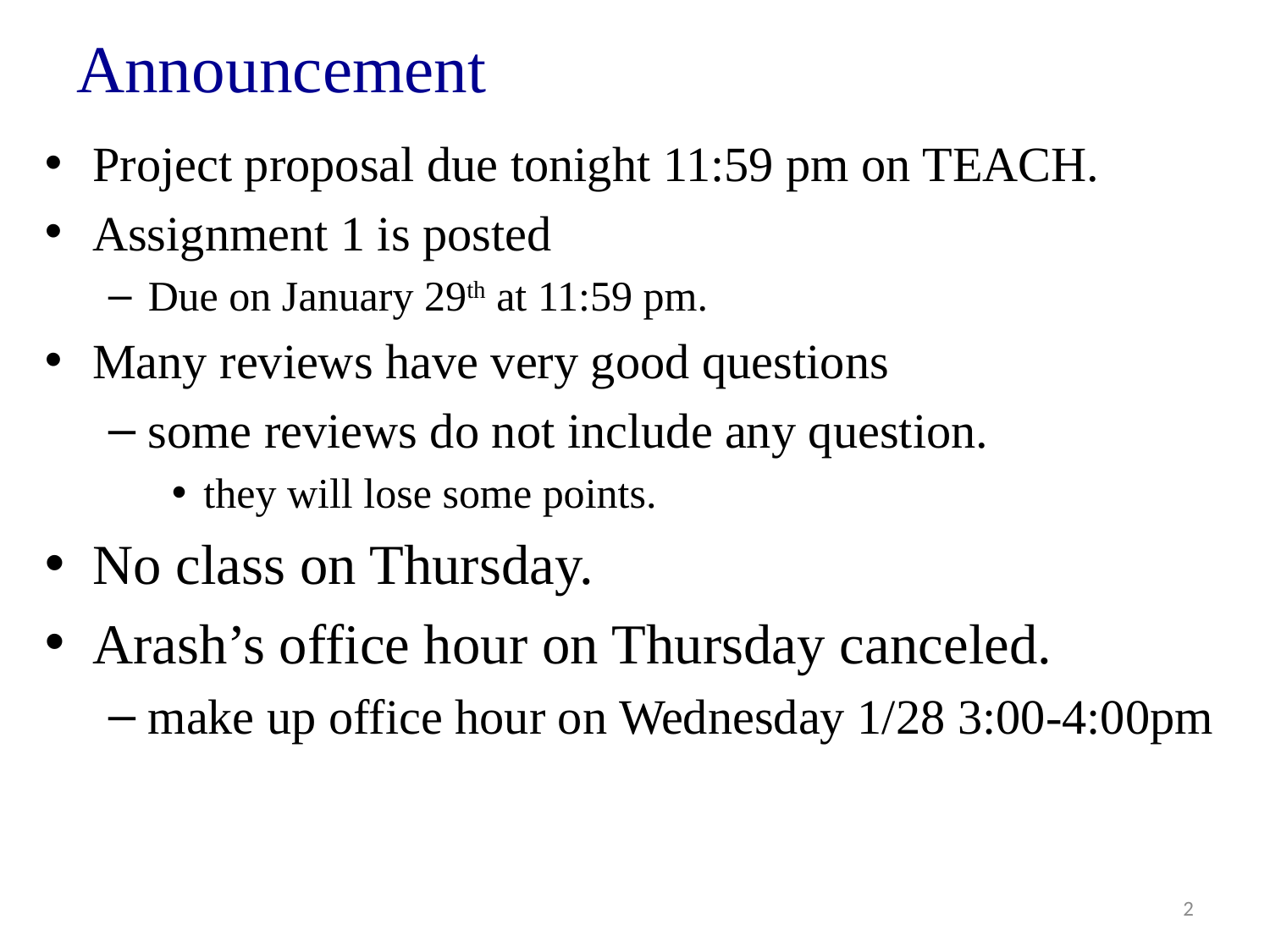

# Announcement
Project proposal due tonight 11:59 pm on TEACH.
Assignment 1 is posted
Due on January 29th at 11:59 pm.
Many reviews have very good questions
some reviews do not include any question.
they will lose some points.
No class on Thursday.
Arash’s office hour on Thursday canceled.
make up office hour on Wednesday 1/28 3:00-4:00pm

2